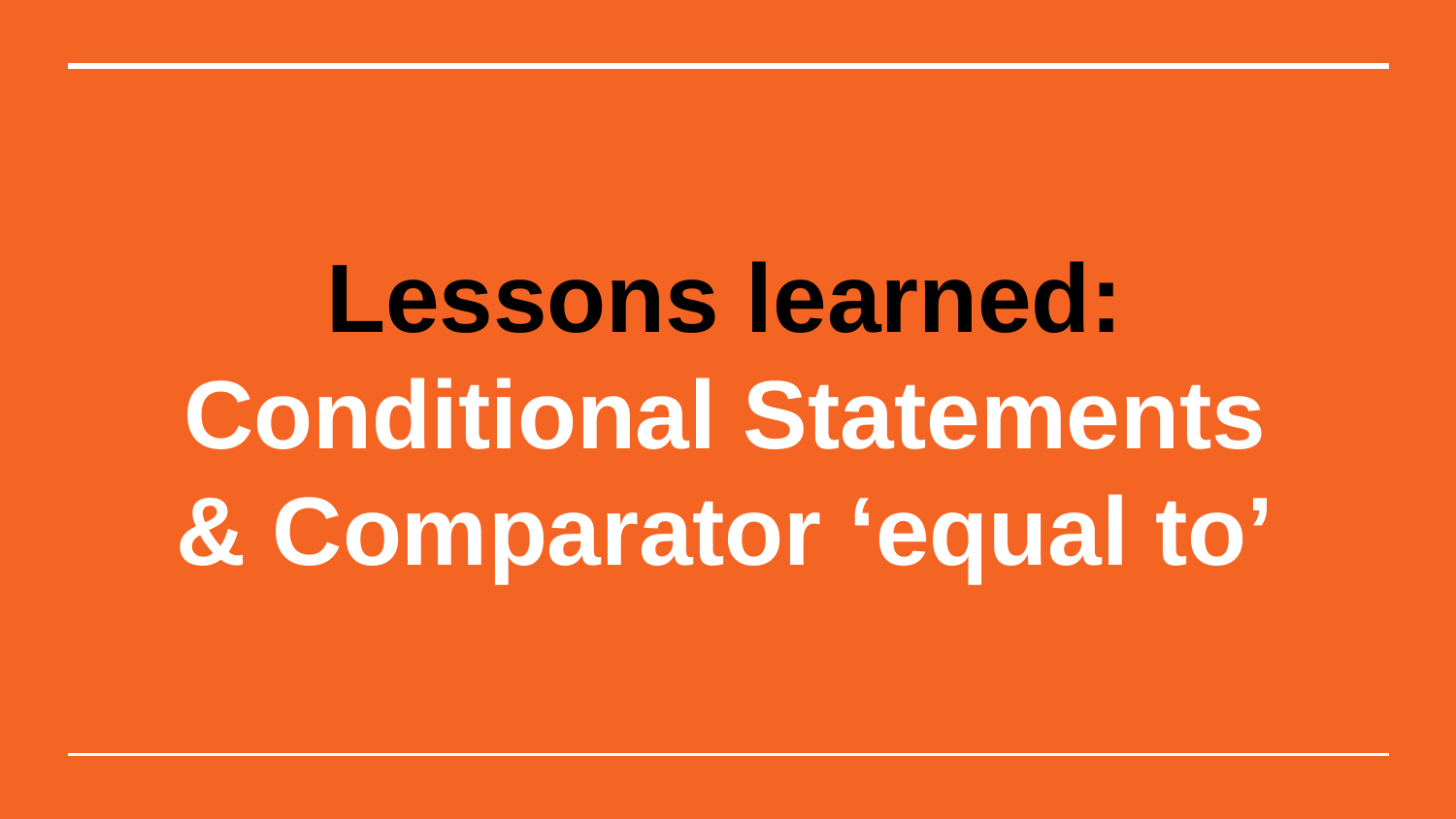

# Lessons learned:
Conditional Statements
& Comparator ‘equal to’